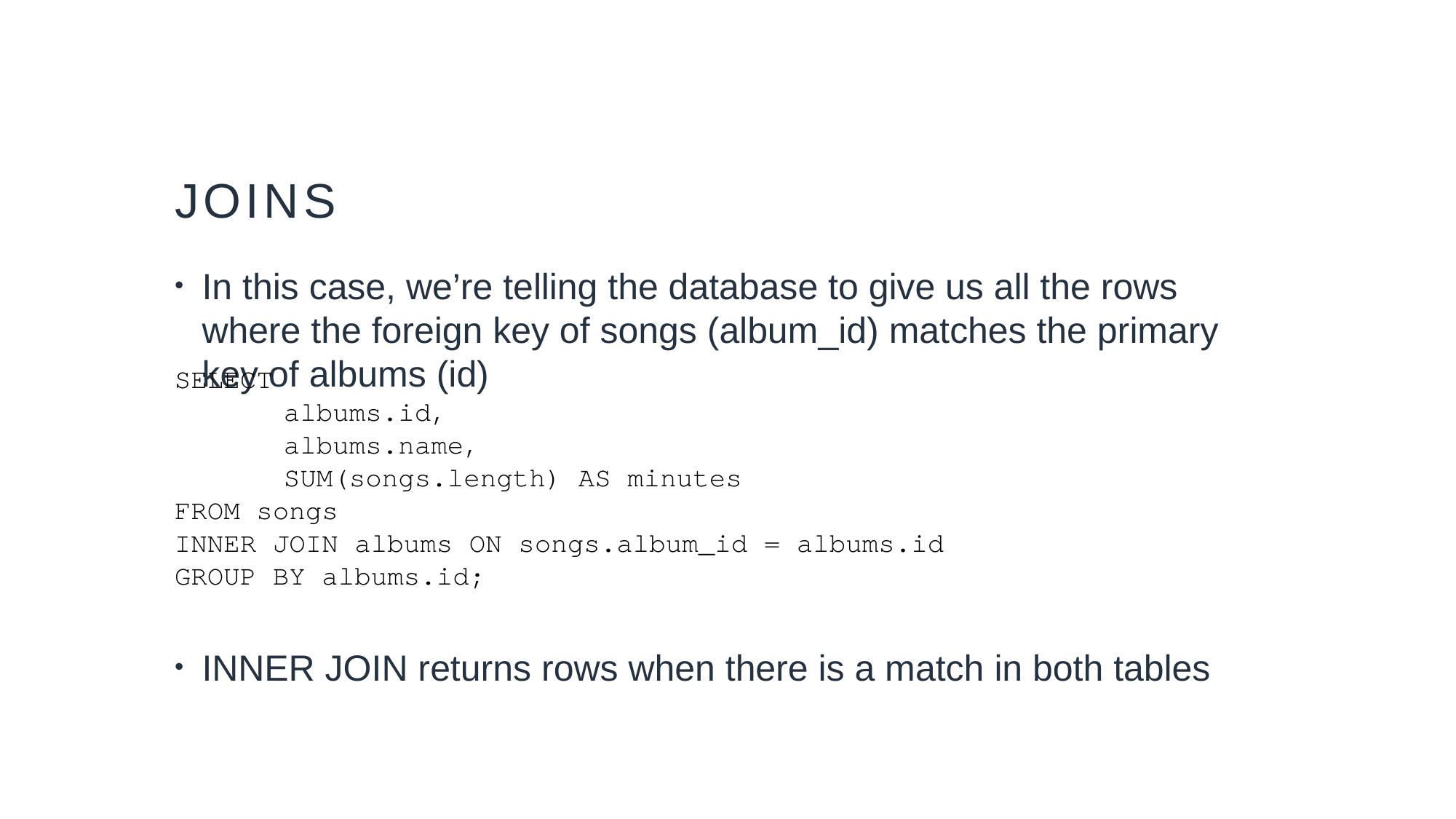

# joins
In this case, we’re telling the database to give us all the rows where the foreign key of songs (album_id) matches the primary key of albums (id)

INNER JOIN returns rows when there is a match in both tables
SELECT
	albums.id,
	albums.name,
	SUM(songs.length) AS minutes
FROM songs
INNER JOIN albums ON songs.album_id = albums.id
GROUP BY albums.id;